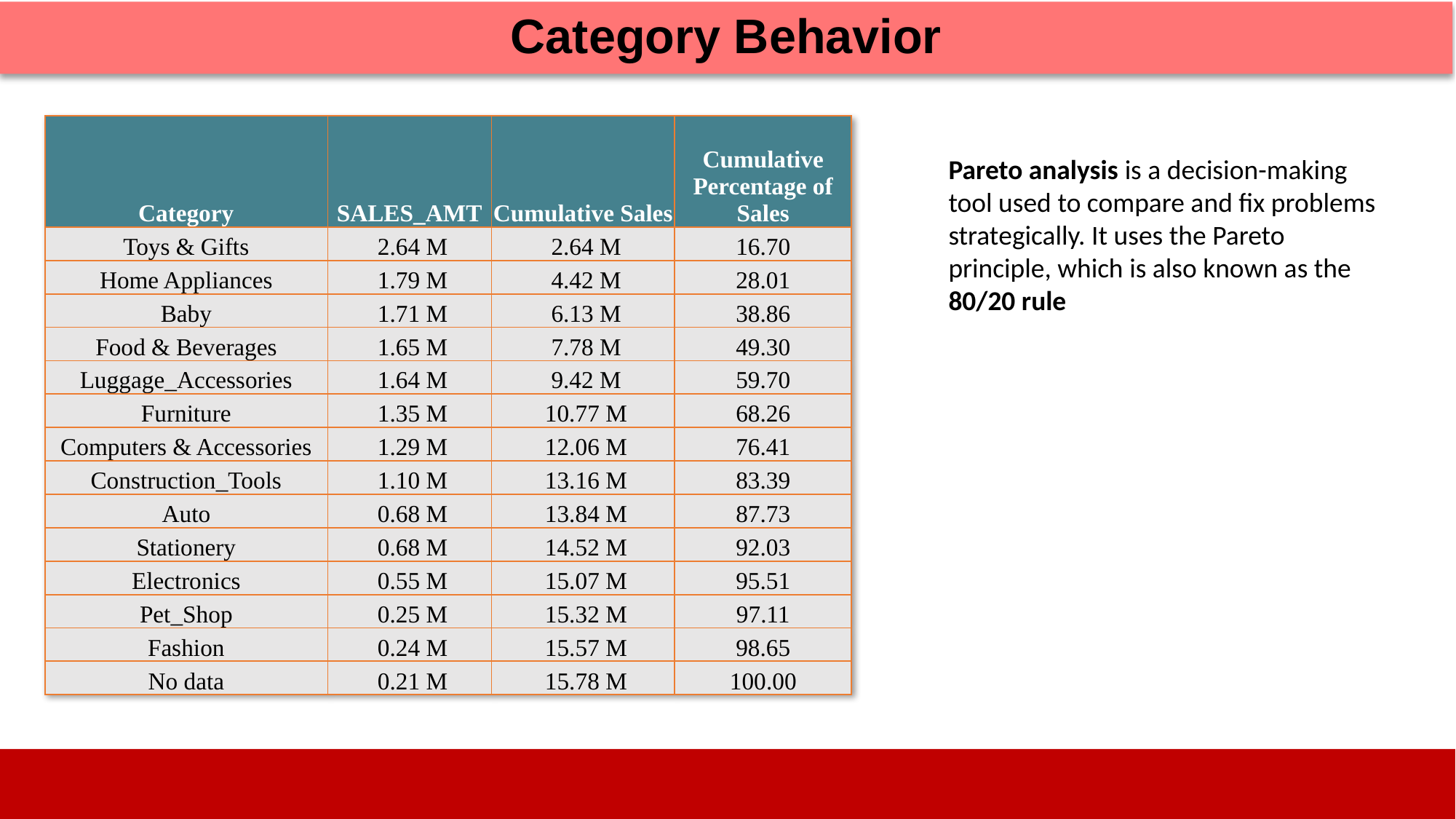

Category Behavior
| Category | SALES\_AMT | Cumulative Sales | Cumulative Percentage of Sales |
| --- | --- | --- | --- |
| Toys & Gifts | 2.64 M | 2.64 M | 16.70 |
| Home Appliances | 1.79 M | 4.42 M | 28.01 |
| Baby | 1.71 M | 6.13 M | 38.86 |
| Food & Beverages | 1.65 M | 7.78 M | 49.30 |
| Luggage\_Accessories | 1.64 M | 9.42 M | 59.70 |
| Furniture | 1.35 M | 10.77 M | 68.26 |
| Computers & Accessories | 1.29 M | 12.06 M | 76.41 |
| Construction\_Tools | 1.10 M | 13.16 M | 83.39 |
| Auto | 0.68 M | 13.84 M | 87.73 |
| Stationery | 0.68 M | 14.52 M | 92.03 |
| Electronics | 0.55 M | 15.07 M | 95.51 |
| Pet\_Shop | 0.25 M | 15.32 M | 97.11 |
| Fashion | 0.24 M | 15.57 M | 98.65 |
| No data | 0.21 M | 15.78 M | 100.00 |
Pareto analysis is a decision-making tool used to compare and fix problems strategically. It uses the Pareto principle, which is also known as the 80/20 rule

Image source: icons8`